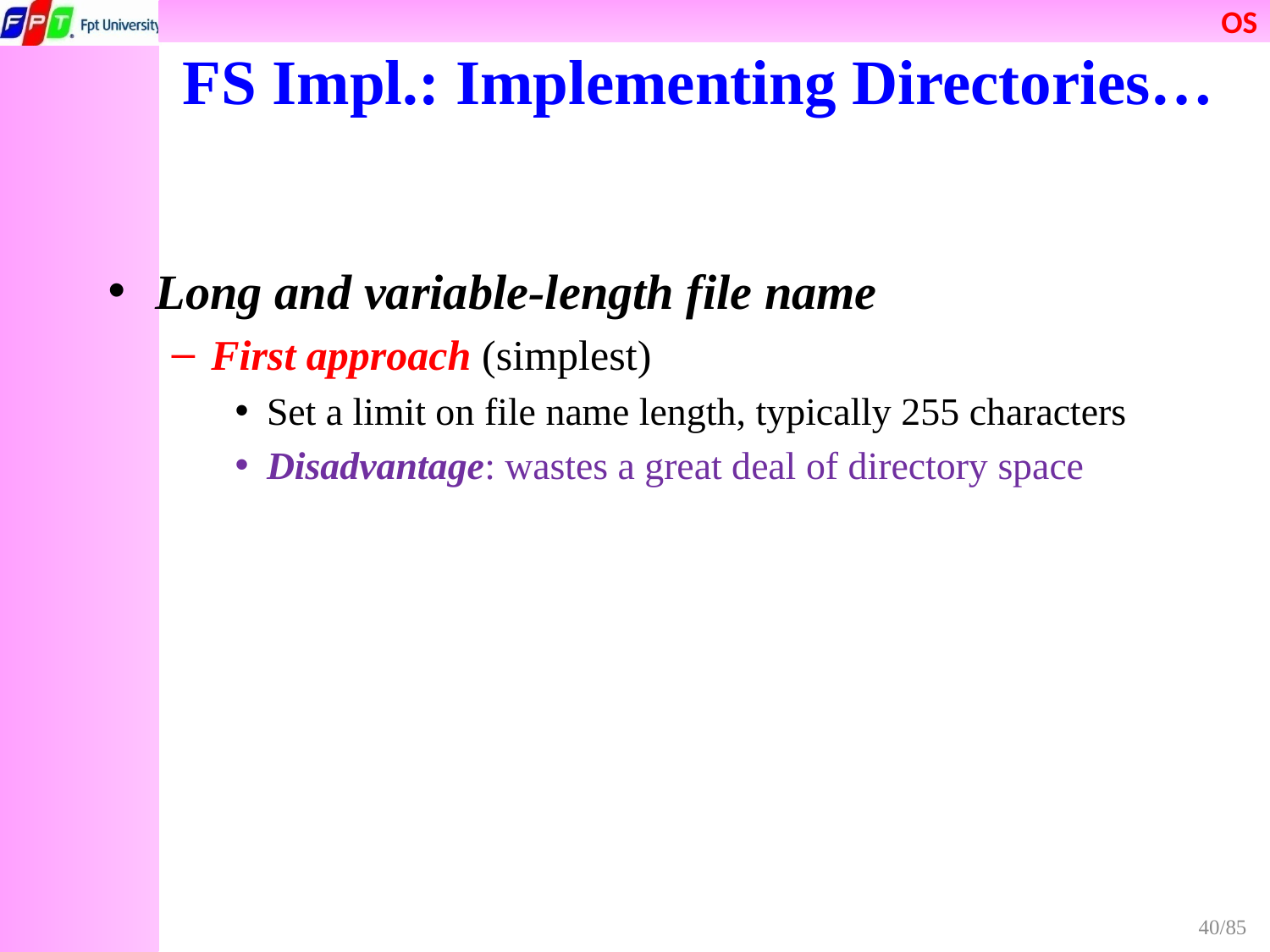

# FS Impl.: Implementing Directories…
Long and variable-length file name
First approach (simplest)
Set a limit on file name length, typically 255 characters
Disadvantage: wastes a great deal of directory space
40/85